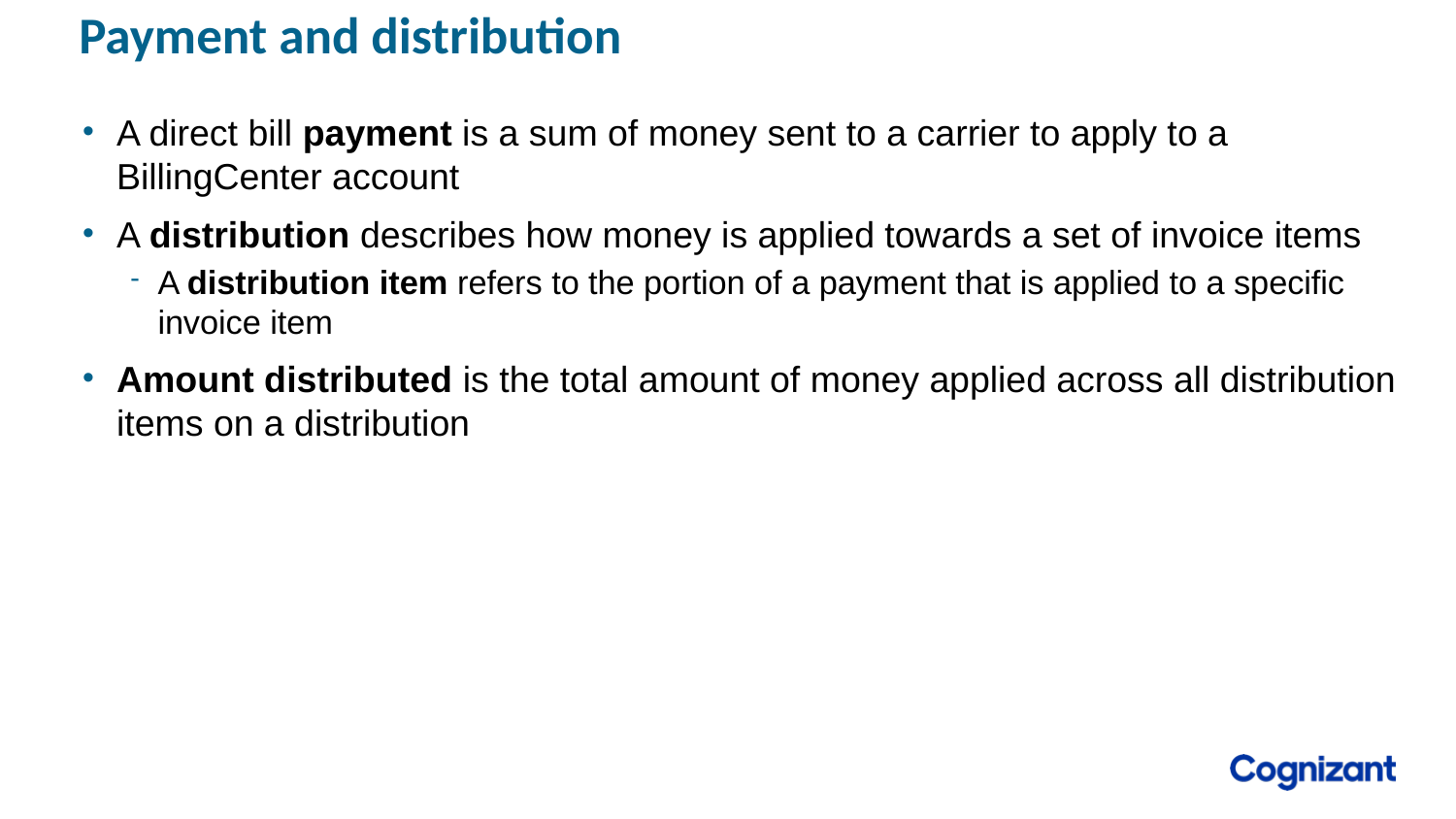

Payment and distribution
A direct bill payment is a sum of money sent to a carrier to apply to a BillingCenter account
A distribution describes how money is applied towards a set of invoice items
A distribution item refers to the portion of a payment that is applied to a specific invoice item
Amount distributed is the total amount of money applied across all distribution items on a distribution